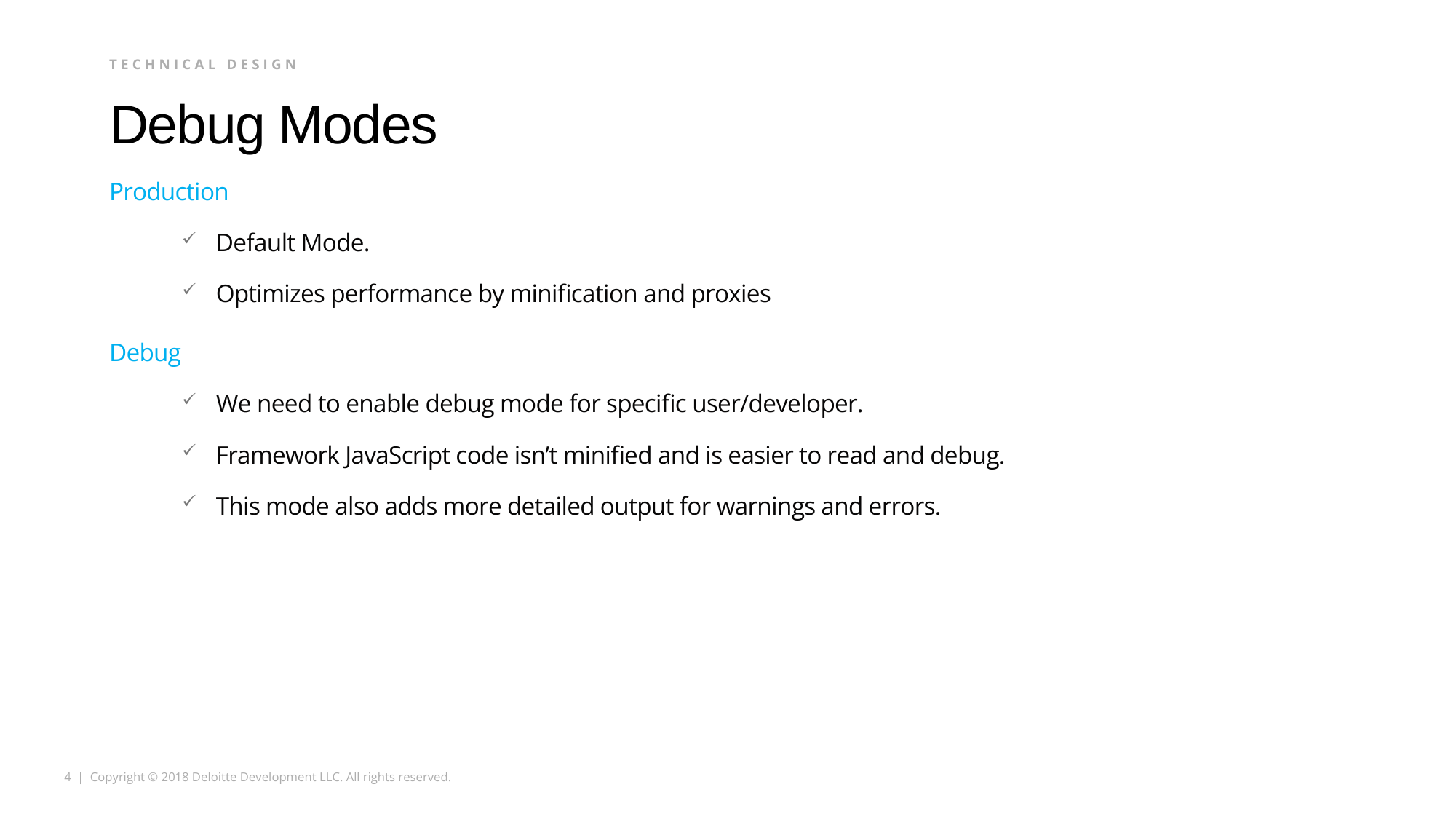

Technical Design
# Debug Modes
Production
Default Mode.
Optimizes performance by minification and proxies
Debug
We need to enable debug mode for specific user/developer.
Framework JavaScript code isn’t minified and is easier to read and debug.
This mode also adds more detailed output for warnings and errors.